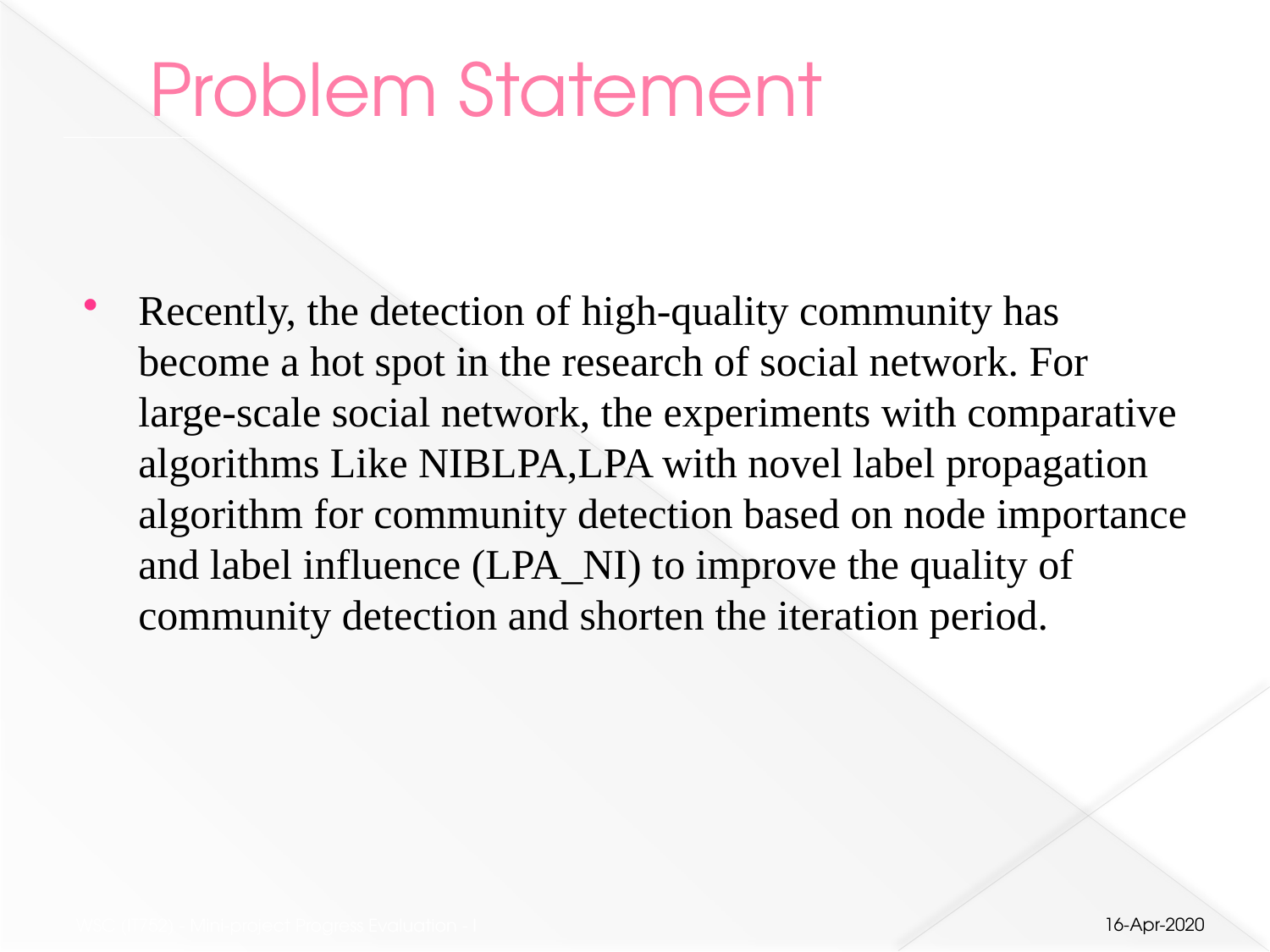

# Problem Statement

Recently, the detection of high-quality community has become a hot spot in the research of social network. For large-scale social network, the experiments with comparative algorithms Like NIBLPA,LPA with novel label propagation algorithm for community detection based on node importance and label influence (LPA_NI) to improve the quality of community detection and shorten the iteration period.
16-Apr-2020
WSC (IT752) - Mini-project Progress Evaluation - I